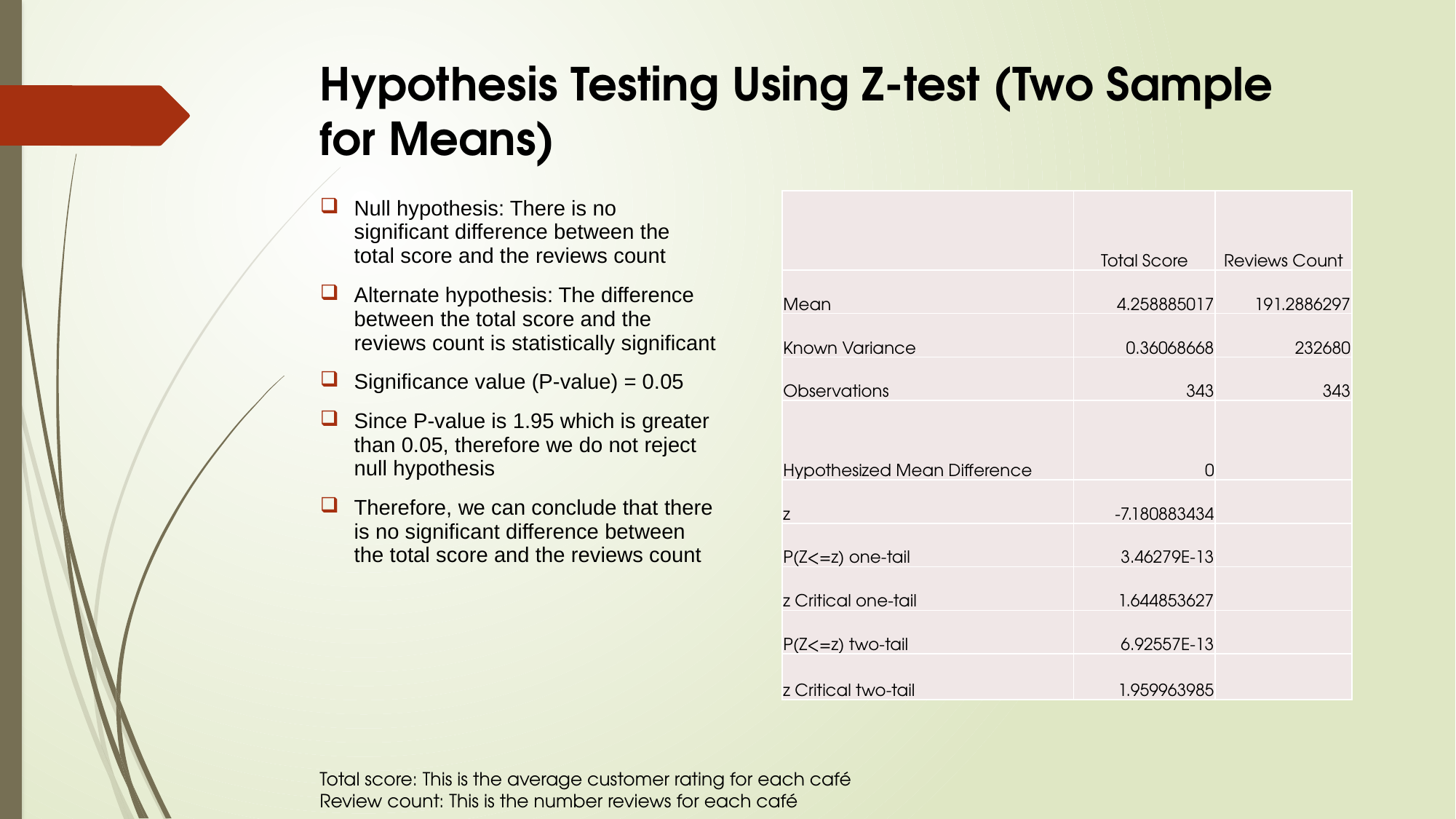

# Hypothesis Testing Using Z-test (Two Sample for Means)
Null hypothesis: There is no significant difference between the total score and the reviews count
Alternate hypothesis: The difference between the total score and the reviews count is statistically significant
Significance value (P-value) = 0.05
Since P-value is 1.95 which is greater than 0.05, therefore we do not reject null hypothesis
Therefore, we can conclude that there is no significant difference between the total score and the reviews count
|  | Total Score | Reviews Count |
| --- | --- | --- |
| Mean | 4.258885017 | 191.2886297 |
| Known Variance | 0.36068668 | 232680 |
| Observations | 343 | 343 |
| Hypothesized Mean Difference | 0 |  |
| z | -7.180883434 |  |
| P(Z<=z) one-tail | 3.46279E-13 |  |
| z Critical one-tail | 1.644853627 |  |
| P(Z<=z) two-tail | 6.92557E-13 |  |
| z Critical two-tail | 1.959963985 |  |
Total score: This is the average customer rating for each café
Review count: This is the number reviews for each café